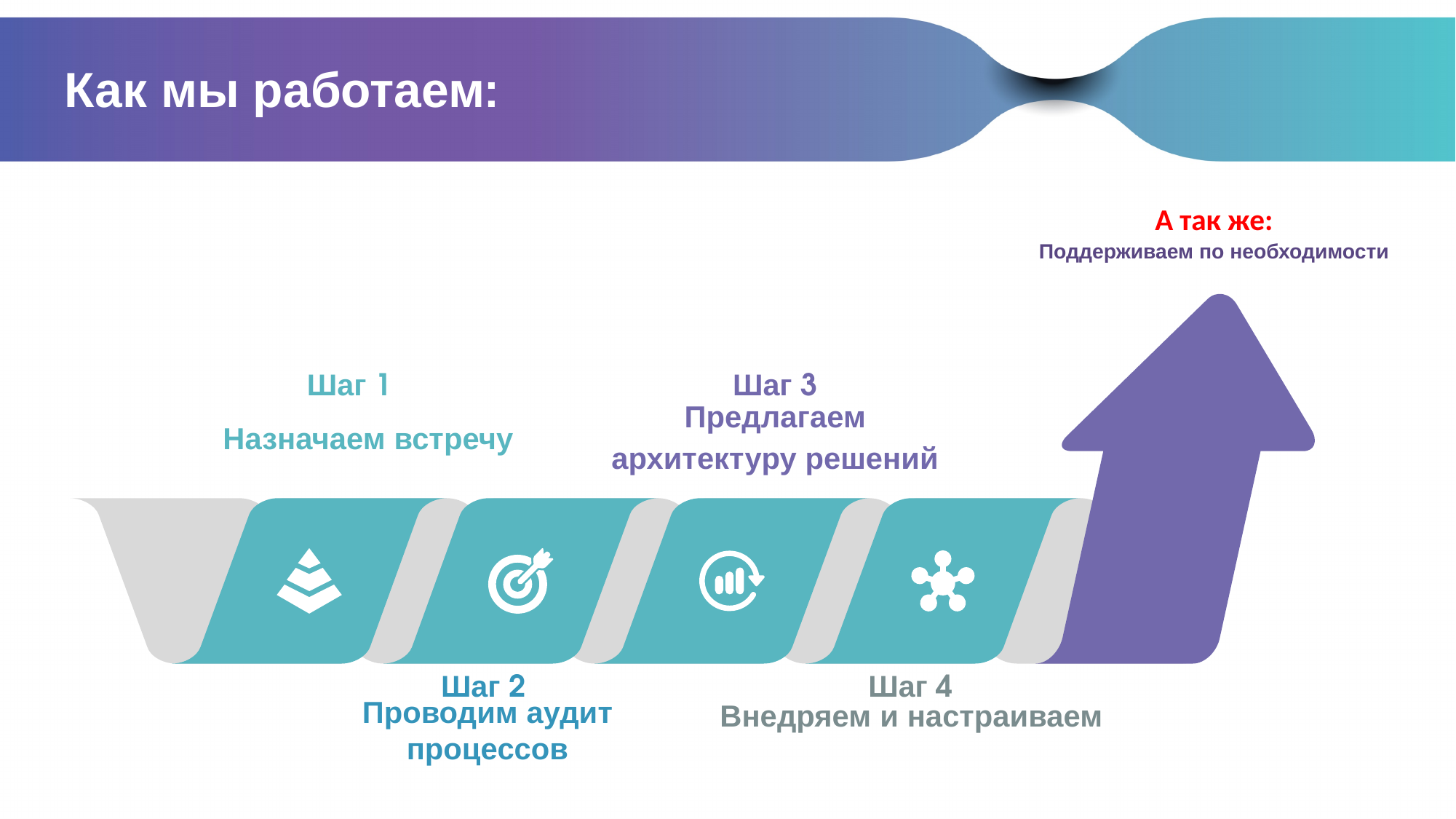

# Как мы работаем:
А так же:
Поддерживаем по необходимости

Шаг 3
Предлагаем архитектуру решений
 Шаг 1
Назначаем встречу

Шаг 2
Проводим аудит процессов
Шаг 4
Внедряем и настраиваем